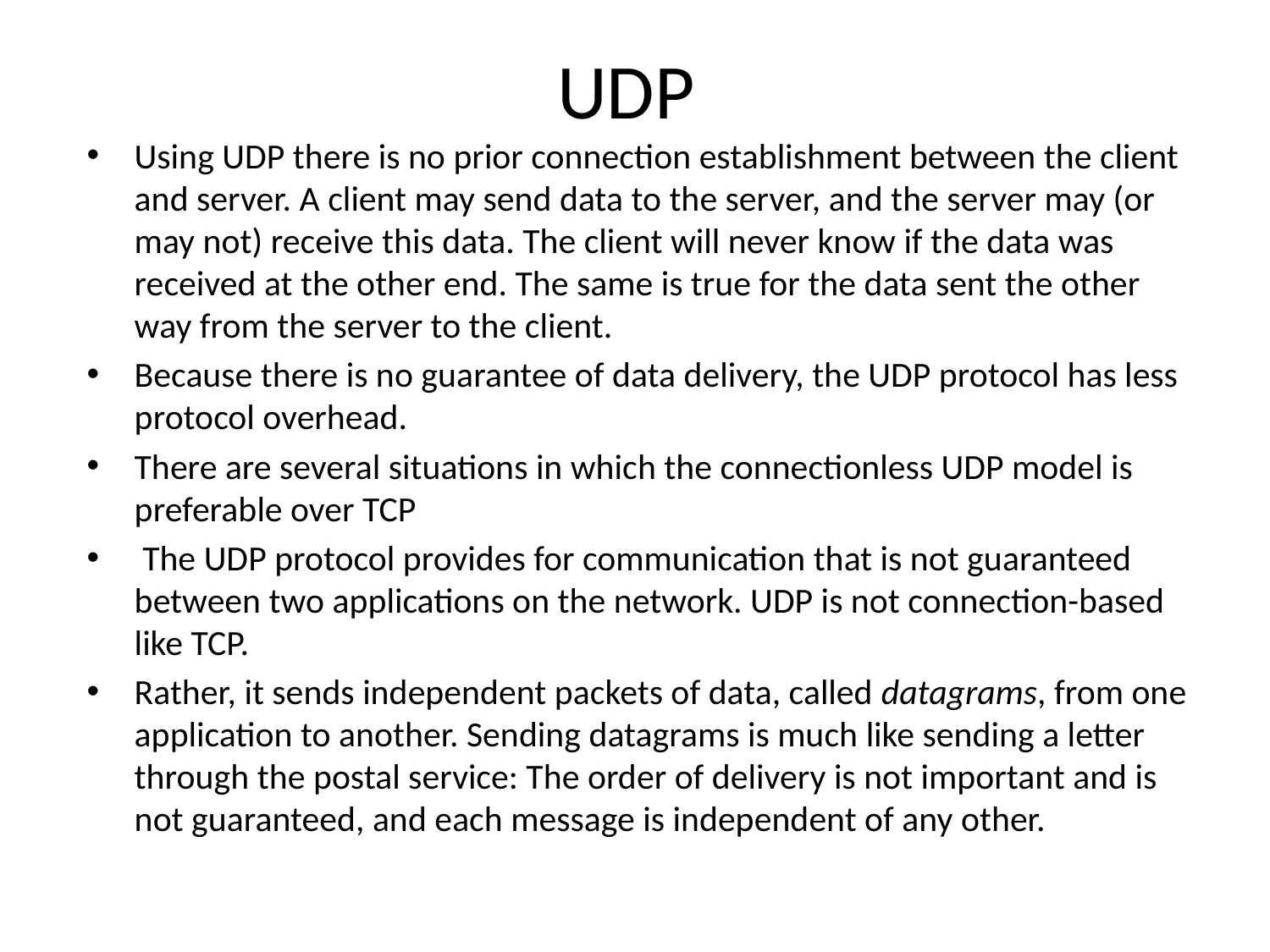

# UDP
Using UDP there is no prior connection establishment between the client and server. A client may send data to the server, and the server may (or may not) receive this data. The client will never know if the data was received at the other end. The same is true for the data sent the other way from the server to the client.
Because there is no guarantee of data delivery, the UDP protocol has less protocol overhead.
There are several situations in which the connectionless UDP model is preferable over TCP
 The UDP protocol provides for communication that is not guaranteed between two applications on the network. UDP is not connection-based like TCP.
Rather, it sends independent packets of data, called datagrams, from one application to another. Sending datagrams is much like sending a letter through the postal service: The order of delivery is not important and is not guaranteed, and each message is independent of any other.